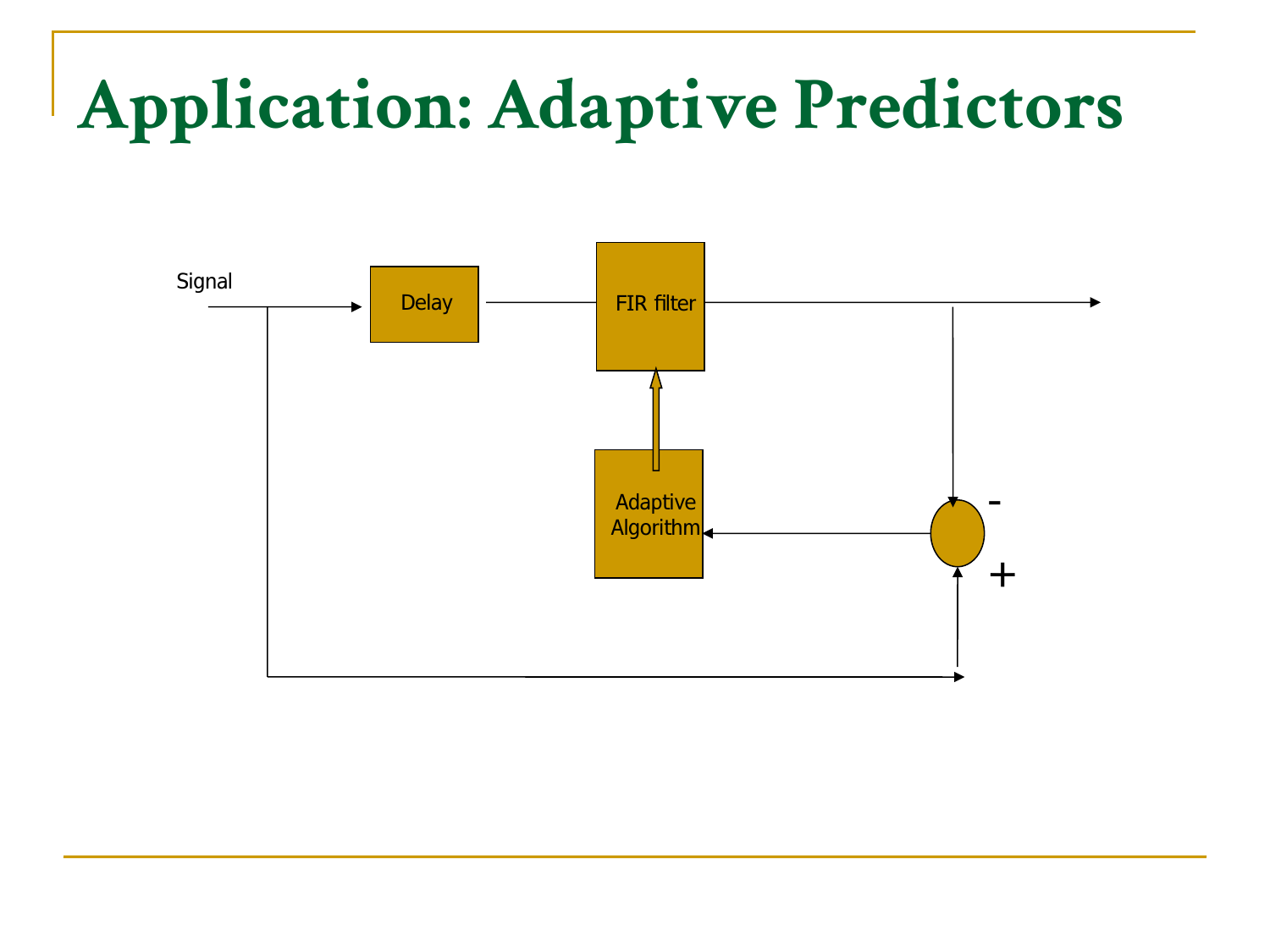

# Application: Adaptive Predictors

Signal

Delay
FIR filter

-
+
Adaptive Algorithm